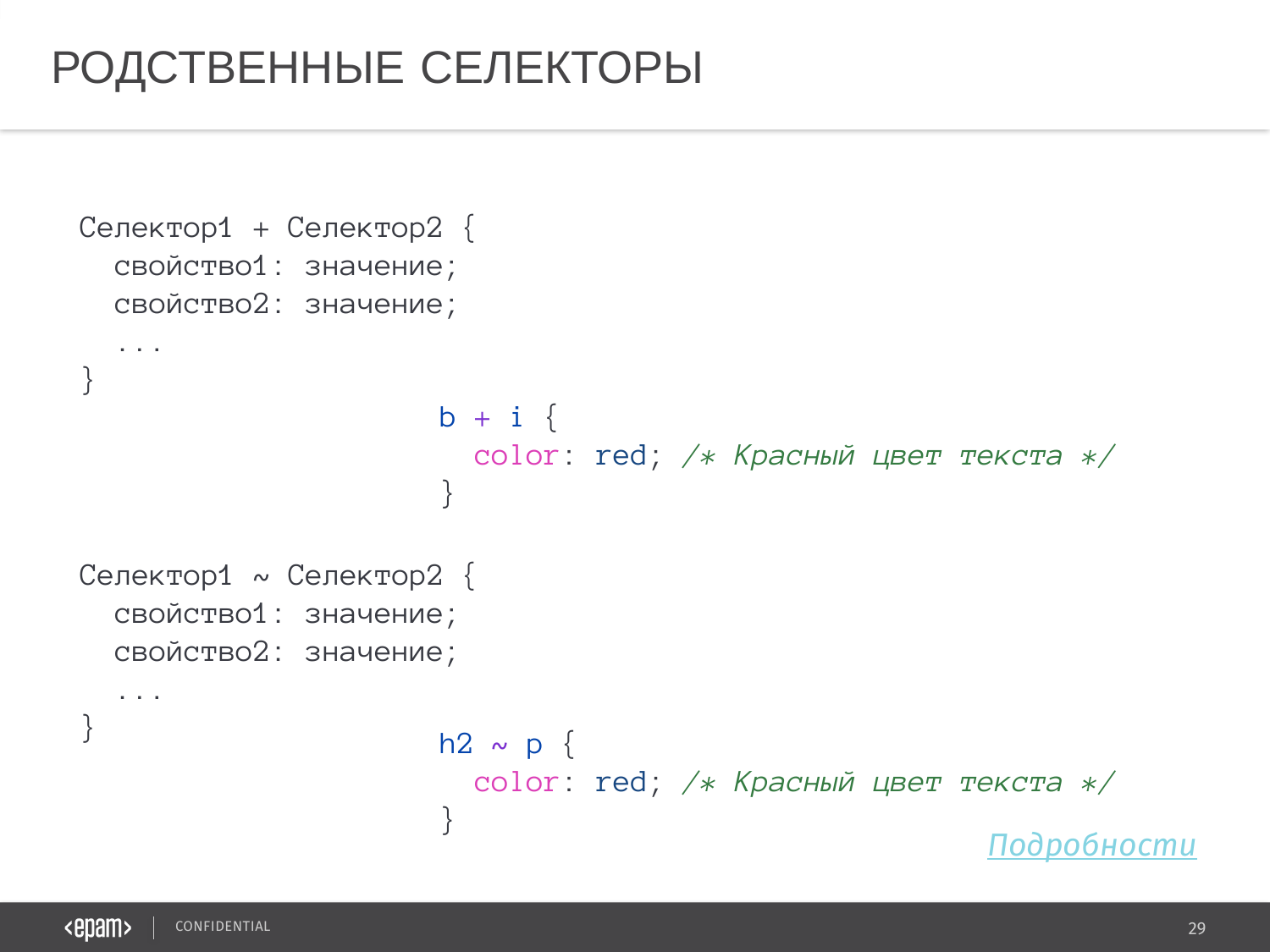

РОДСТВЕННЫЕ СЕЛЕКТОРЫ

Селектор1 + Селектор2 {
  свойство1: значение;
  свойство2: значение;
  ...
}
b + i {
  color: red; /* Красный цвет текста */
}
Селектор1 ~ Селектор2 {
  свойство1: значение;
  свойство2: значение;
  ...
}
h2 ~ p {
  color: red; /* Красный цвет текста */
}
Подробности